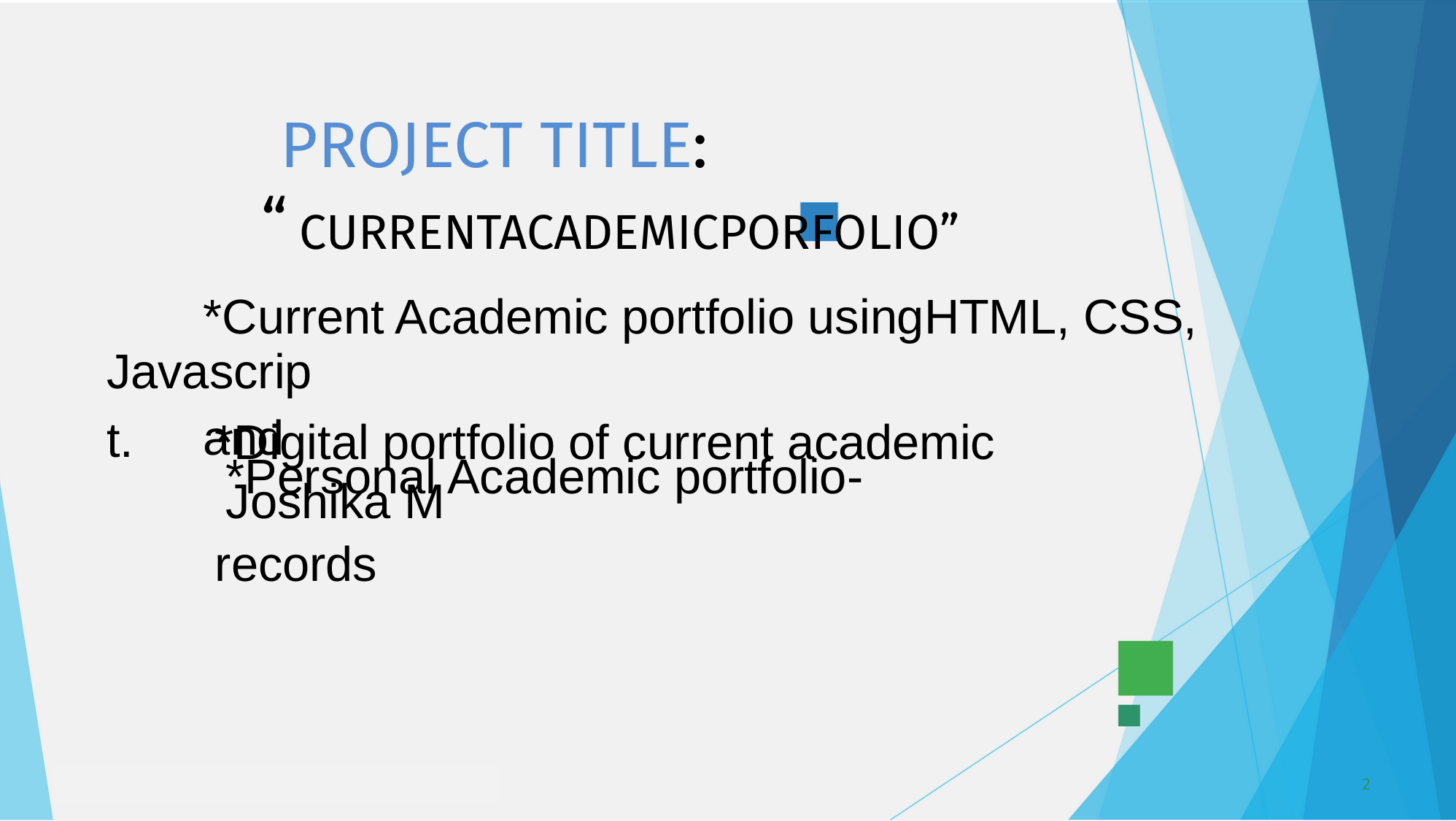

PROJECT TITLE:
“
CURRENTACADEMICPORFOLIO”

*Current Academic portfolio usingHTML, CSS, and

Javascript.
*Digital portfolio of current academic records
*Personal Academic portfolio-Joshika M

2